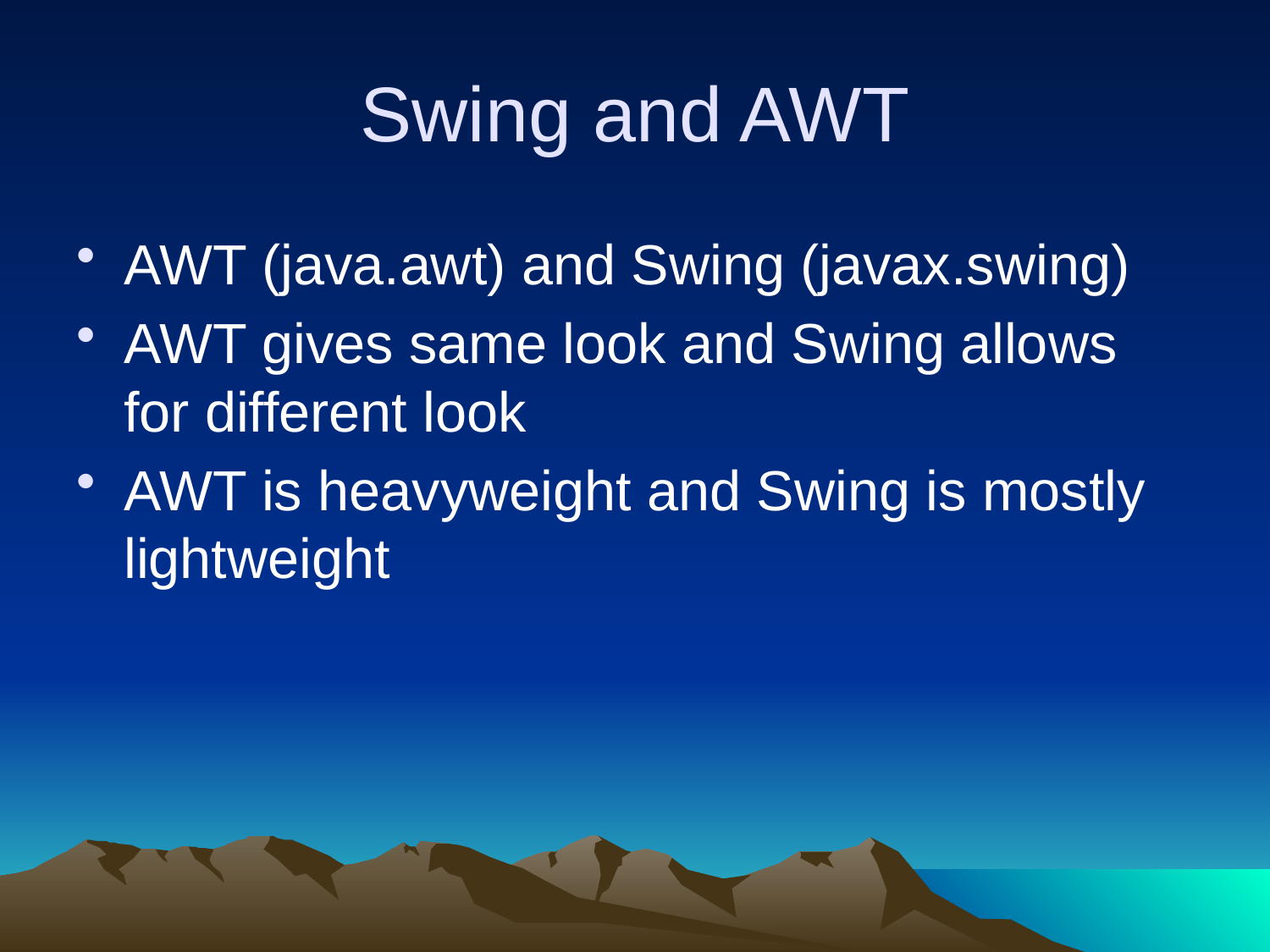

# Swing and AWT
AWT (java.awt) and Swing (javax.swing)
AWT gives same look and Swing allows for different look
AWT is heavyweight and Swing is mostly lightweight